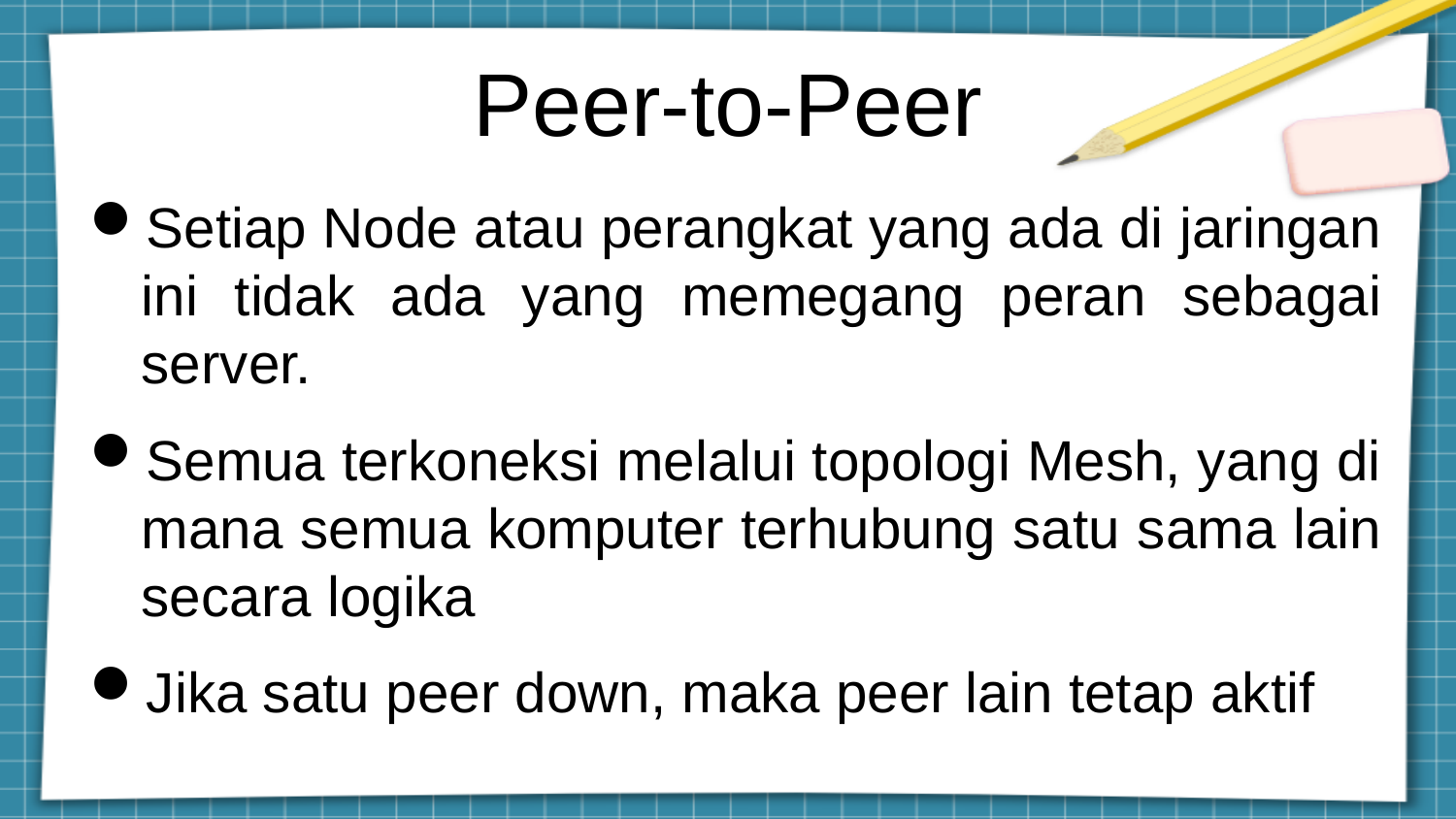

Peer-to-Peer
Setiap Node atau perangkat yang ada di jaringan ini tidak ada yang memegang peran sebagai server.
Semua terkoneksi melalui topologi Mesh, yang di mana semua komputer terhubung satu sama lain secara logika
Jika satu peer down, maka peer lain tetap aktif